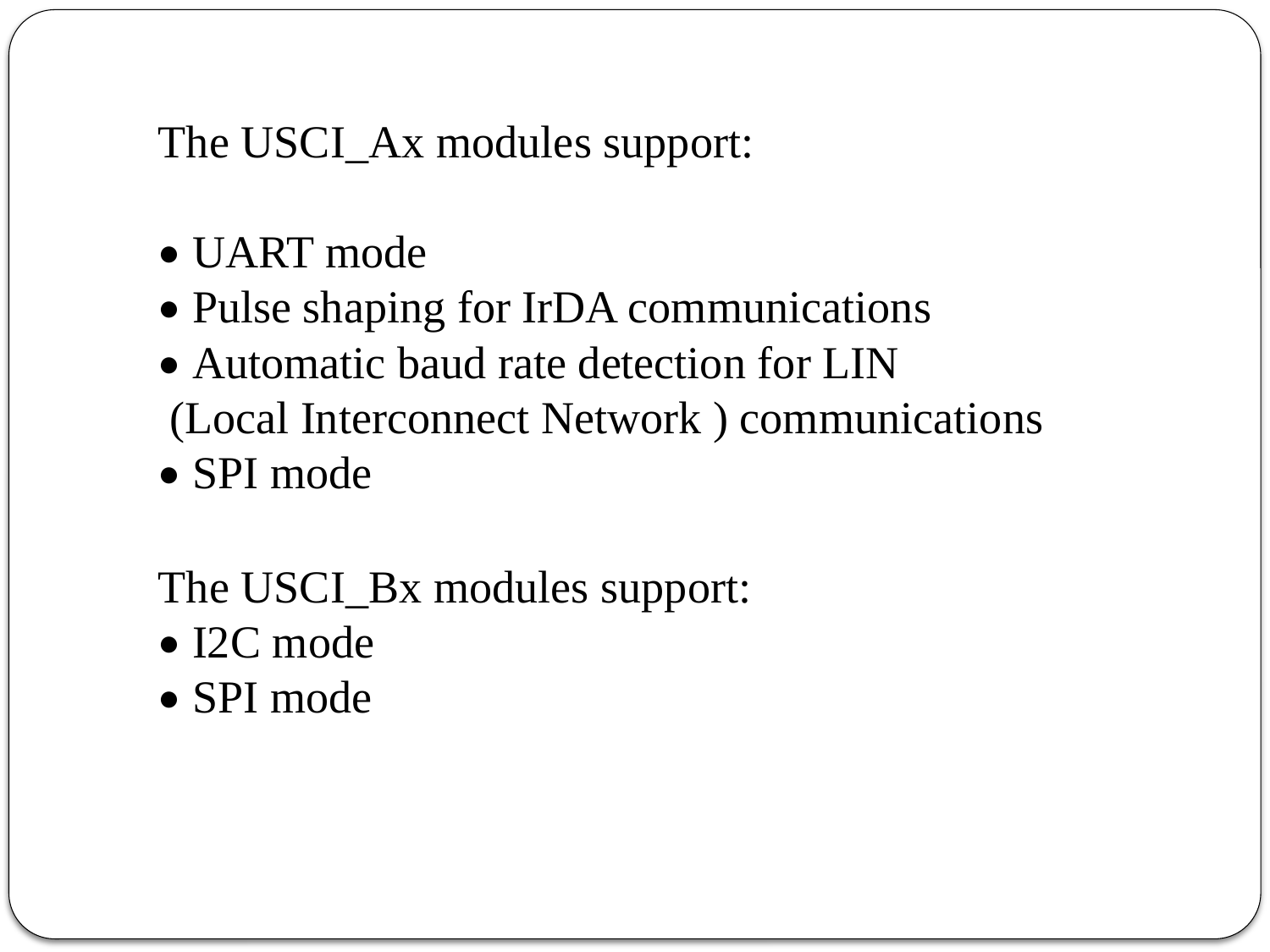

The USCI_Ax modules support:

• UART mode
• Pulse shaping for IrDA communications
• Automatic baud rate detection for LIN
 (Local Interconnect Network ) communications
• SPI mode

The USCI_Bx modules support:
• I2C mode
• SPI mode